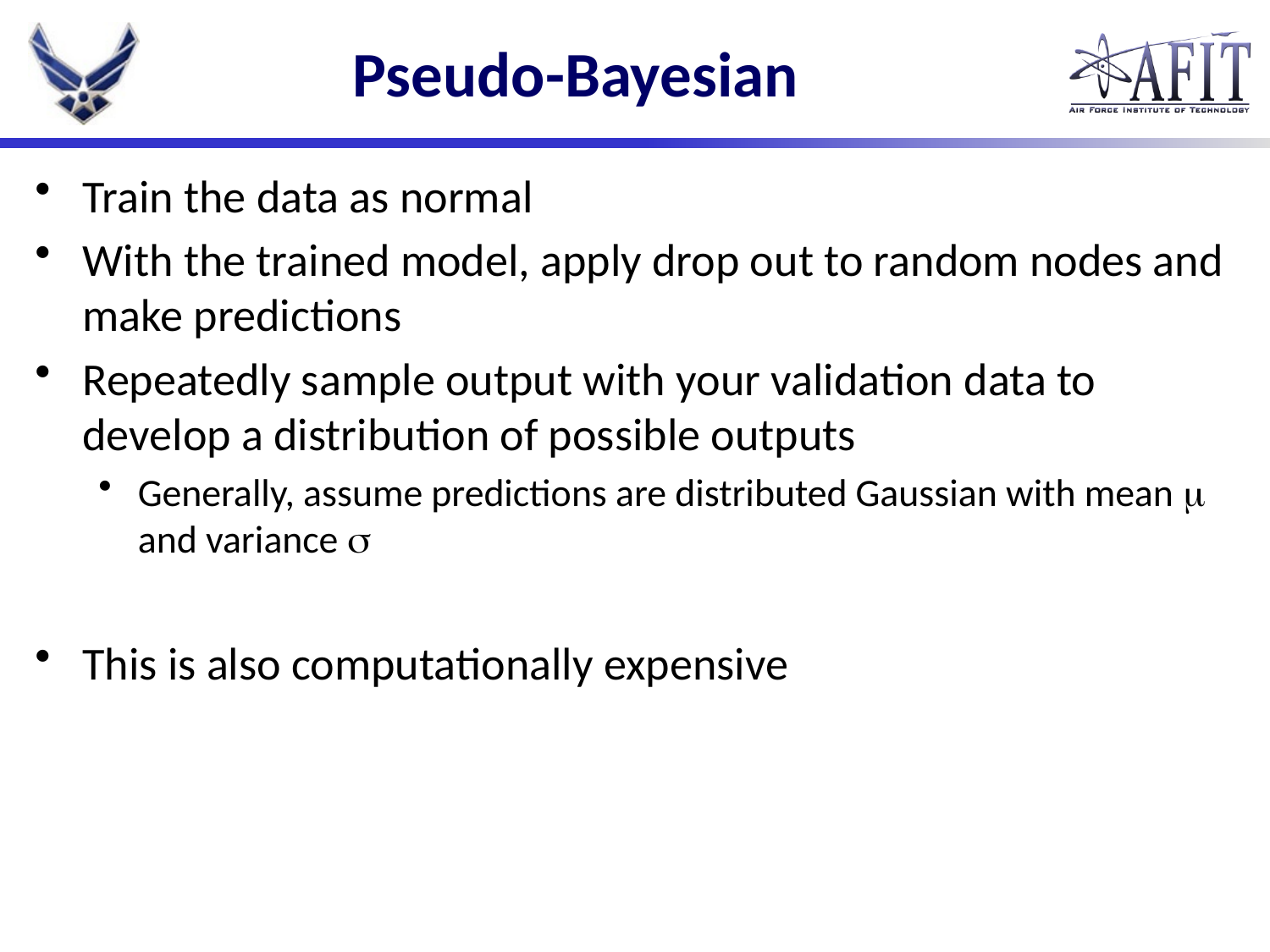

# Pseudo-Bayesian
Train the data as normal
With the trained model, apply drop out to random nodes and make predictions
Repeatedly sample output with your validation data to develop a distribution of possible outputs
Generally, assume predictions are distributed Gaussian with mean μ and variance σ

This is also computationally expensive